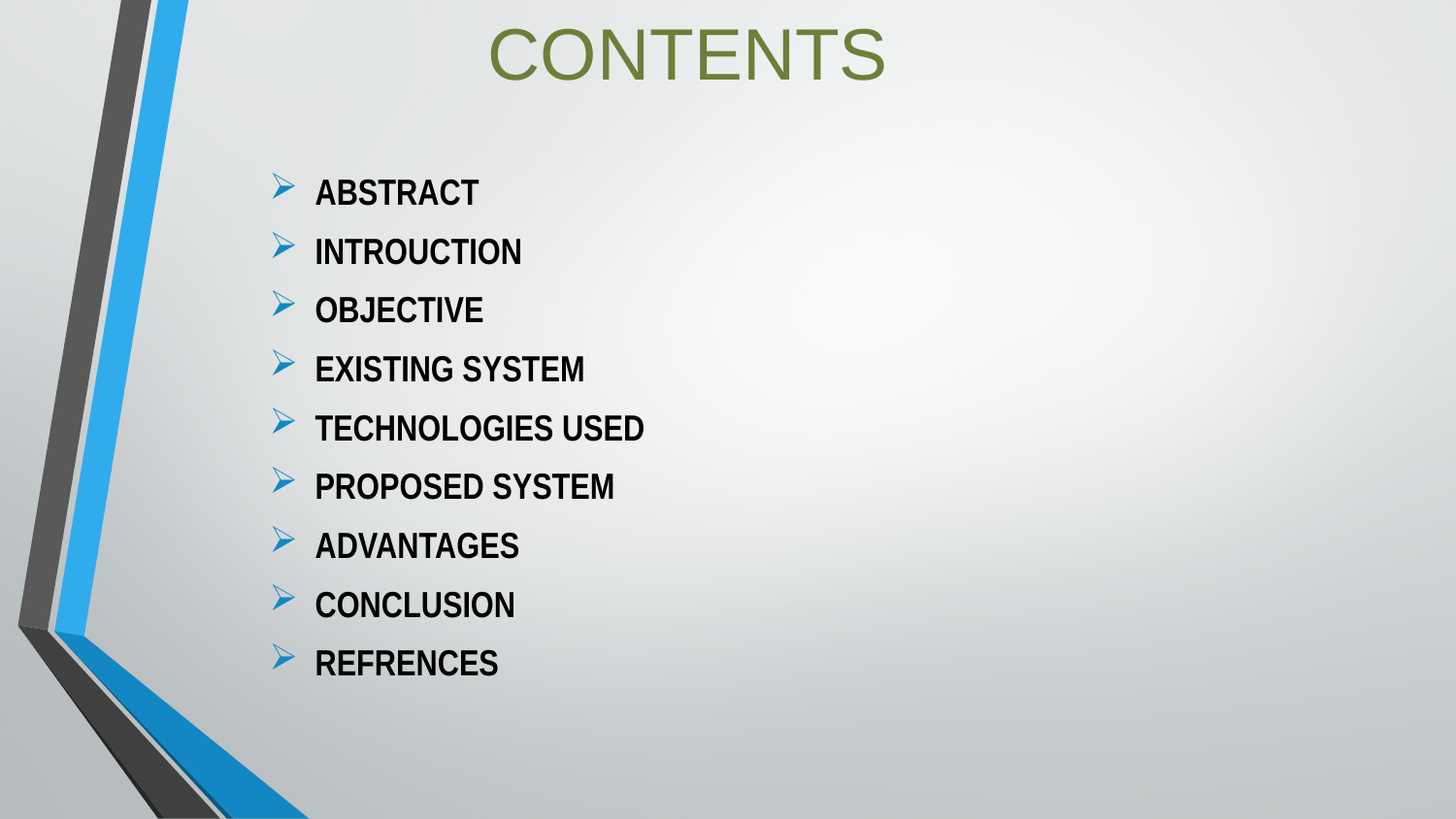

# CONTENTS

ABSTRACT
INTROUCTION
OBJECTIVE
EXISTING SYSTEM
TECHNOLOGIES USED
PROPOSED SYSTEM
ADVANTAGES
CONCLUSION
REFRENCES